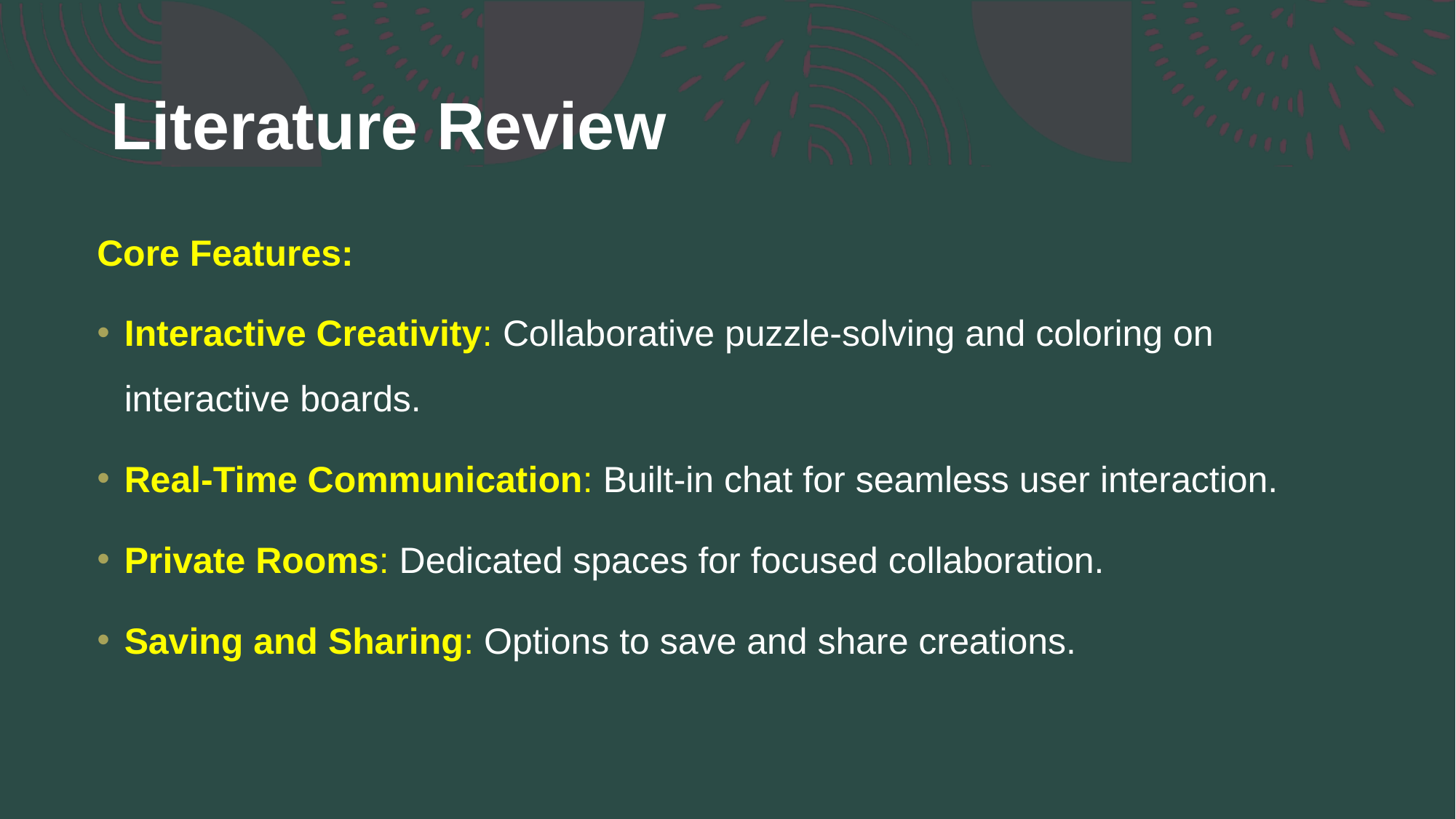

# Literature Review
Core Features:
Interactive Creativity: Collaborative puzzle-solving and coloring on interactive boards.
Real-Time Communication: Built-in chat for seamless user interaction.
Private Rooms: Dedicated spaces for focused collaboration.
Saving and Sharing: Options to save and share creations.